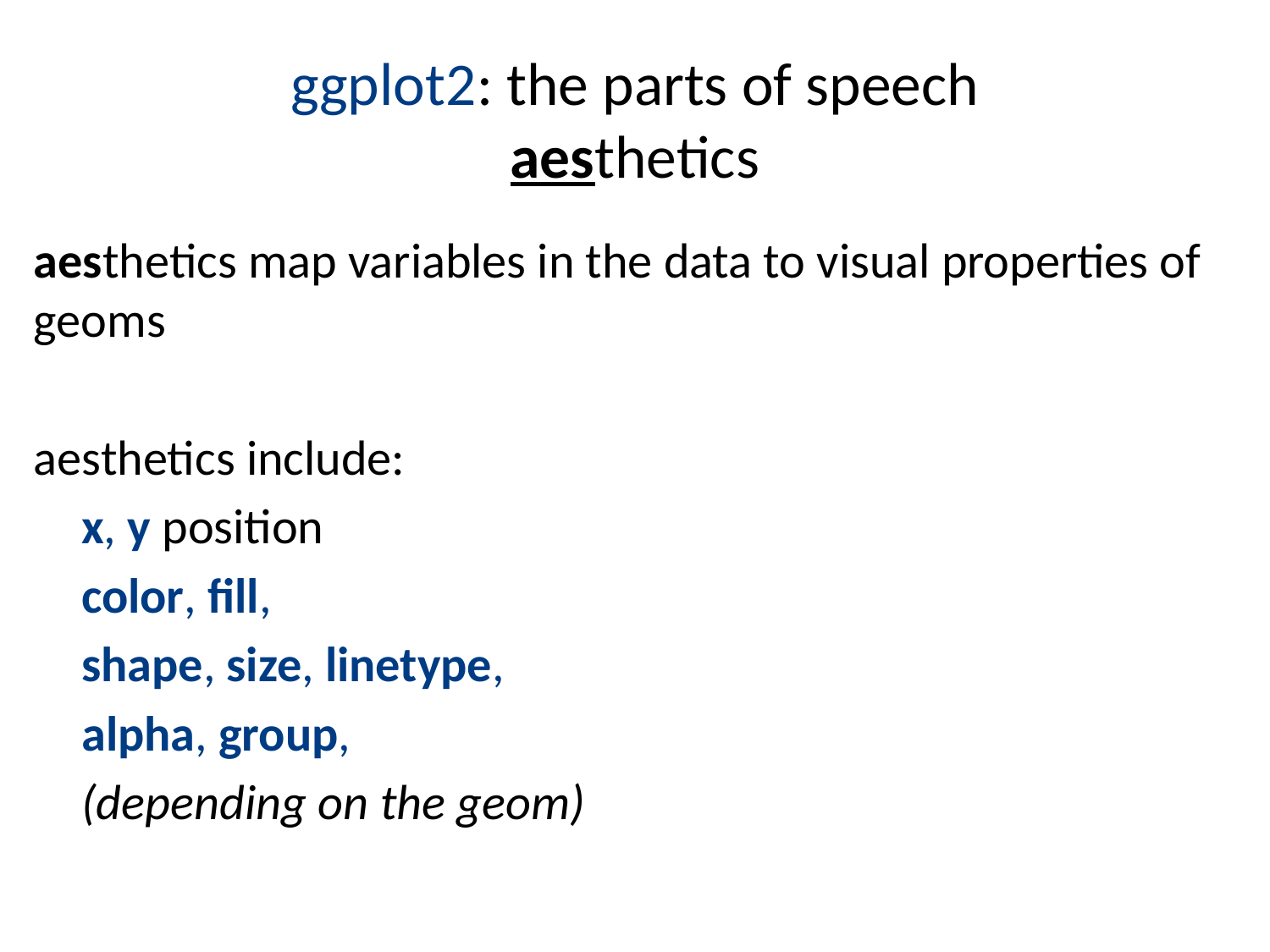

# ggplot2: the parts of speech aesthetics
aesthetics map variables in the data to visual properties of geoms

aesthetics include:
	x, y position
	color, fill,
	shape, size, linetype,
	alpha, group,
	(depending on the geom)